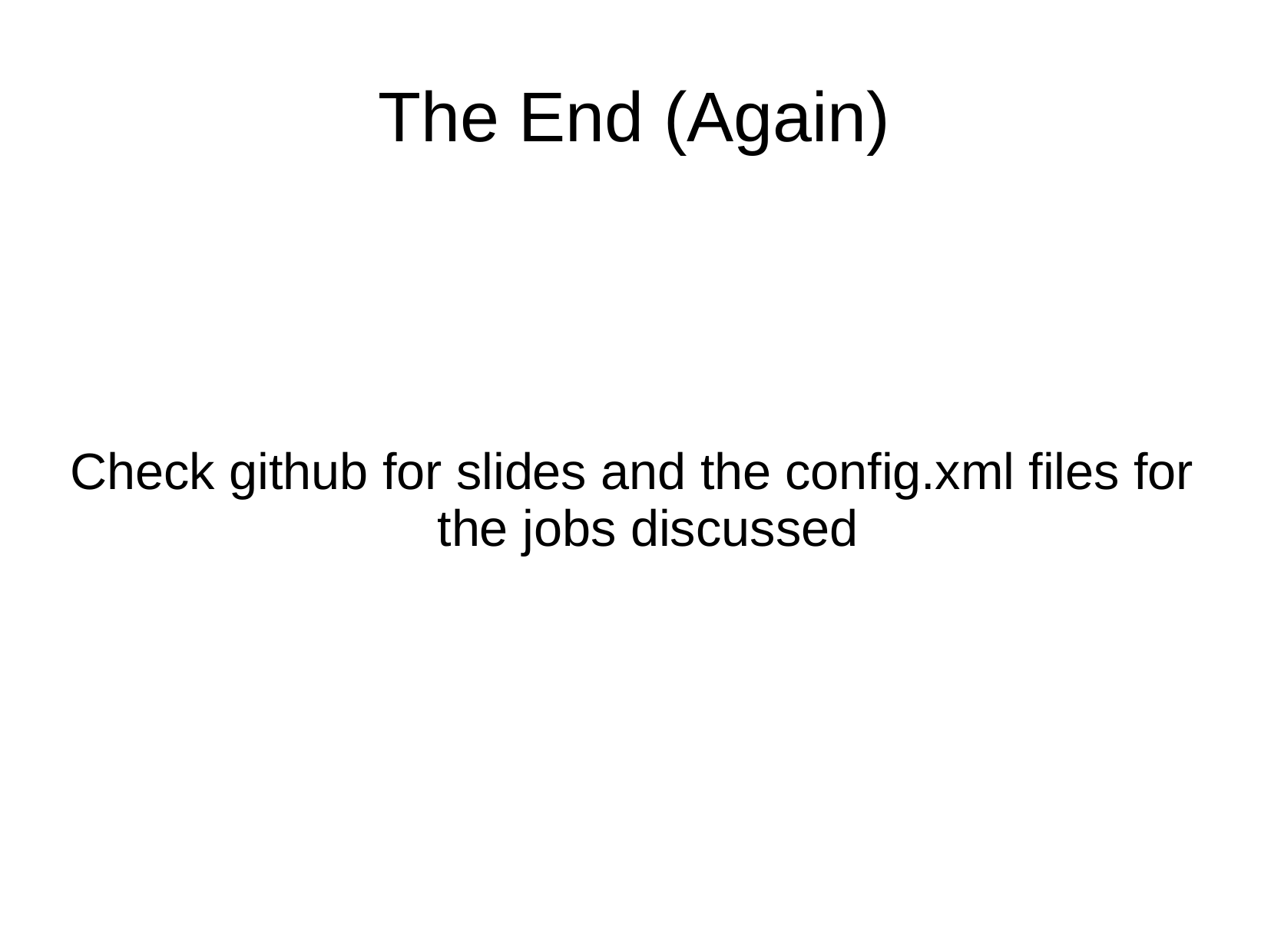

The End (Again)
Check github for slides and the config.xml files for  the jobs discussed